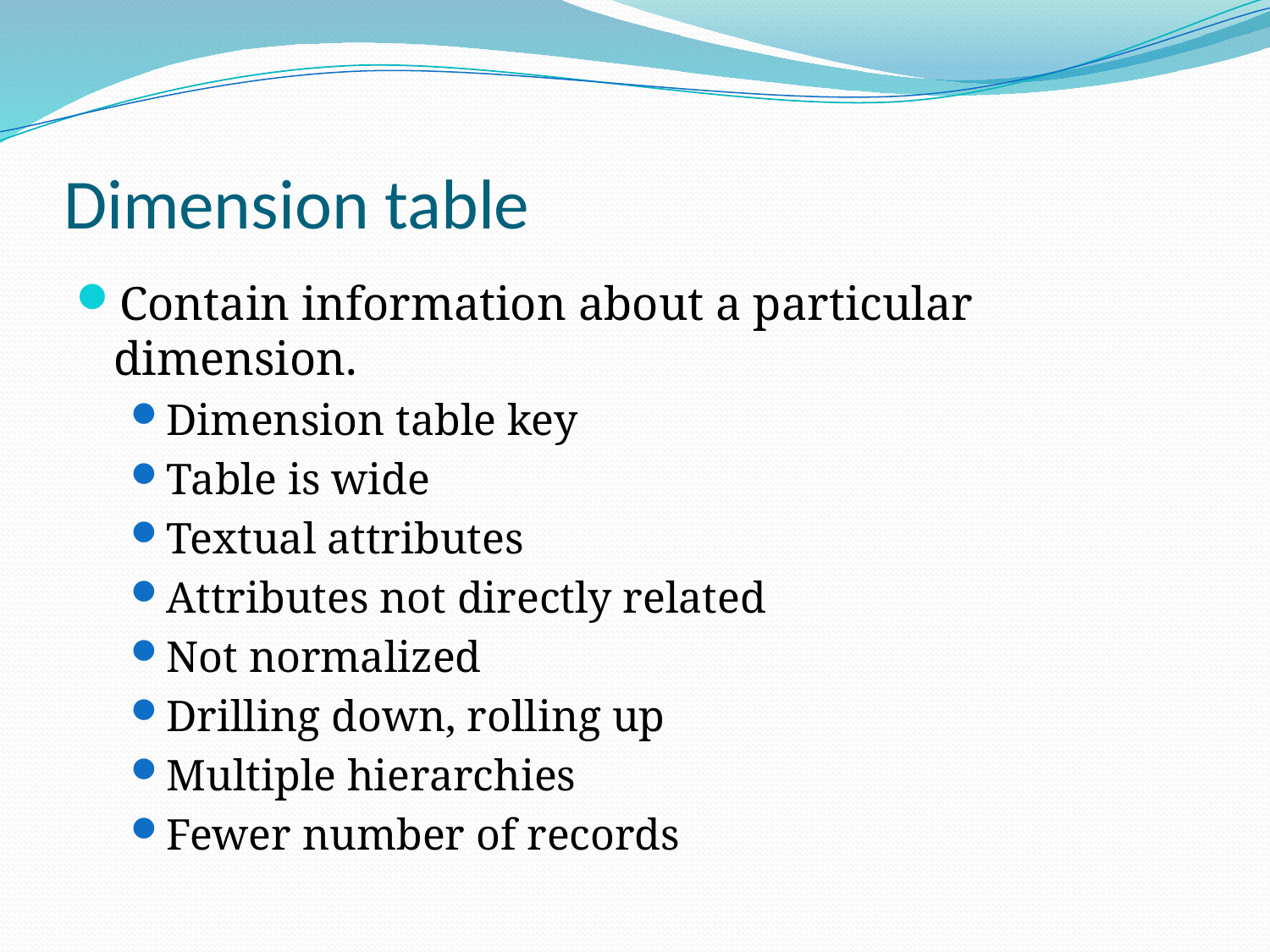

# Dimension table
Contain information about a particular dimension.
Dimension table key
Table is wide
Textual attributes
Attributes not directly related
Not normalized
Drilling down, rolling up
Multiple hierarchies
Fewer number of records